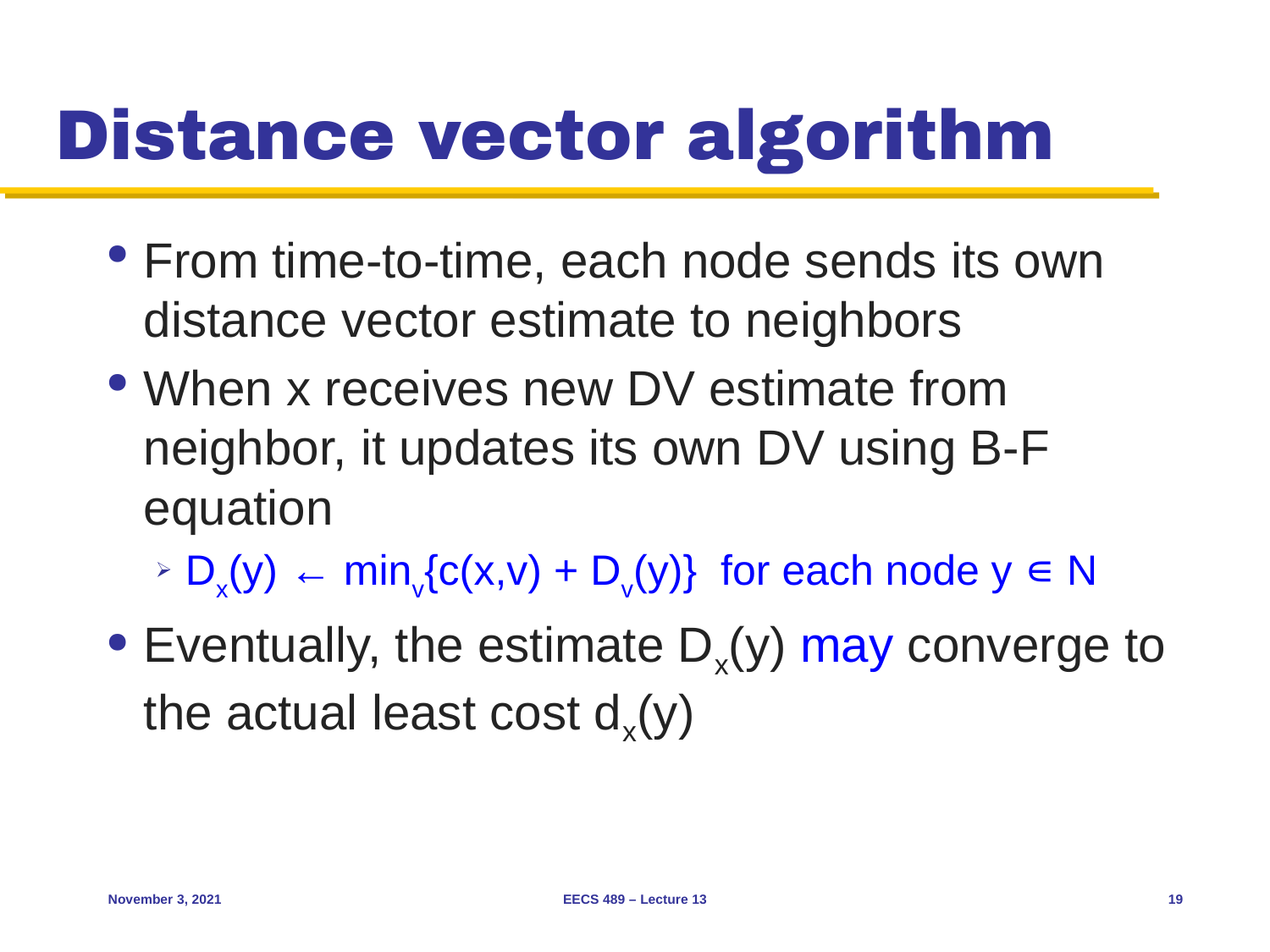

# Distance vector algorithm
From time-to-time, each node sends its own distance vector estimate to neighbors
When x receives new DV estimate from neighbor, it updates its own DV using B-F equation
Dx(y) ← minv{c(x,v) + Dv(y)}  for each node y ∊ N
Eventually, the estimate Dx(y) may converge to the actual least cost dx(y)
November 3, 2021
EECS 489 – Lecture 13
19